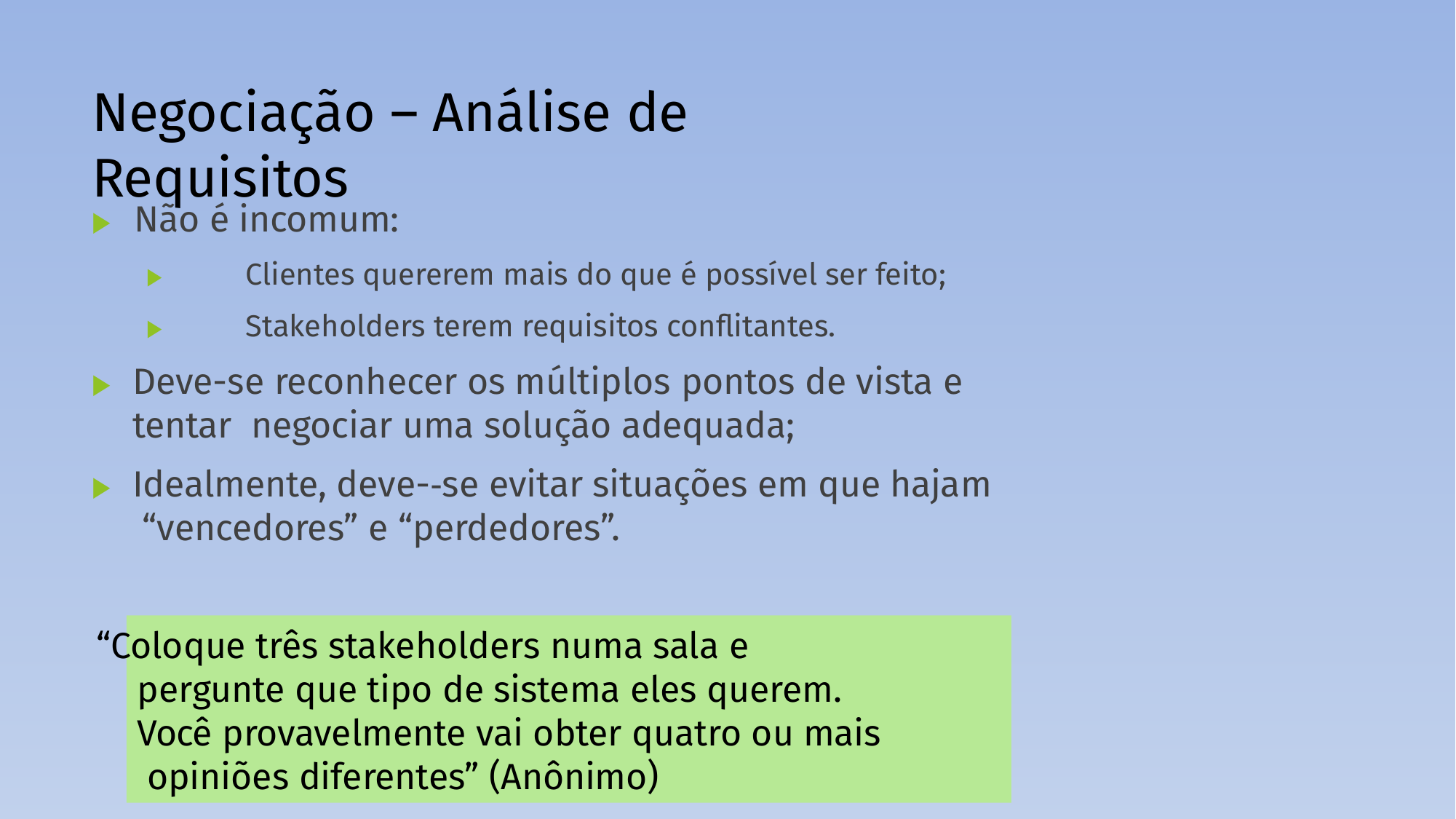

# Negociação – Análise de Requisitos
▶	Não é incomum:
▶	Clientes quererem mais do que é possível ser feito;
▶	Stakeholders terem requisitos conflitantes.
▶	Deve-se reconhecer os múltiplos pontos de vista e tentar  negociar uma solução adequada;
▶	Idealmente, deve-‐se evitar situações em que hajam  “vencedores” e “perdedores”.

“Coloque três stakeholders numa sala e  pergunte que tipo de sistema eles querem.  Você provavelmente vai obter quatro ou mais  opiniões diferentes” (Anônimo)